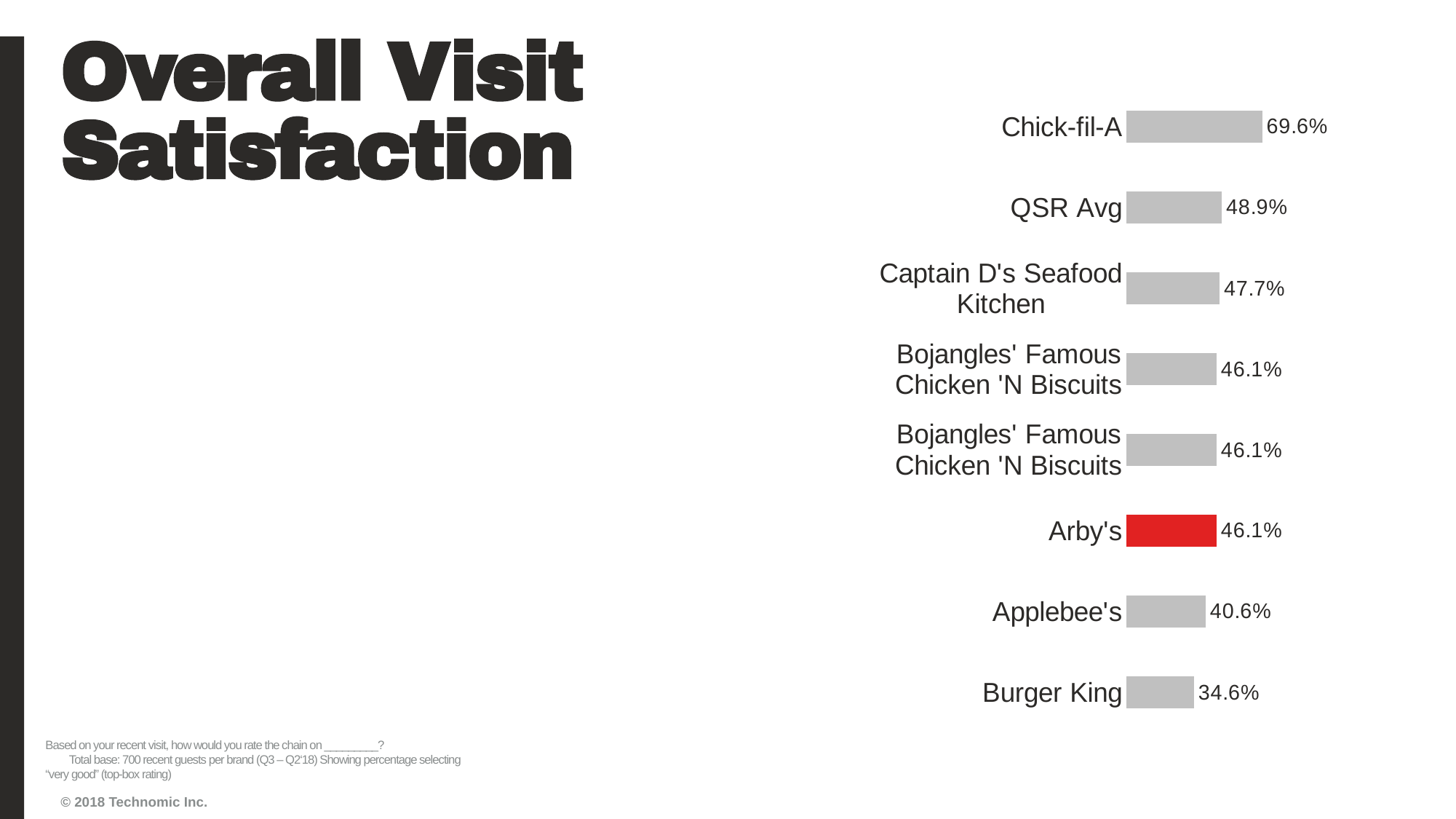

# Overall Visit Satisfaction

### Chart

| Category | Series1 |
|---|---|
| Burger King | 0.3457142857142857 |
| Applebee's | 0.4057142857142857 |
| Arby's | 0.4614285714285714 |
| Bojangles' Famous Chicken 'N Biscuits | 0.4614285714285714 |
| Bojangles' Famous Chicken 'N Biscuits | 0.4614285714285714 |
| Captain D's Seafood Kitchen | 0.47714285714285715 |
| QSR Avg | 0.48877176778400844 |
| Chick-fil-A | 0.6957142857142857 |
Based on your recent visit, how would you rate the chain on _________?                                           Total base: 700 recent guests per brand (Q3 – Q2‘18) Showing percentage selecting “very good” (top-box rating)